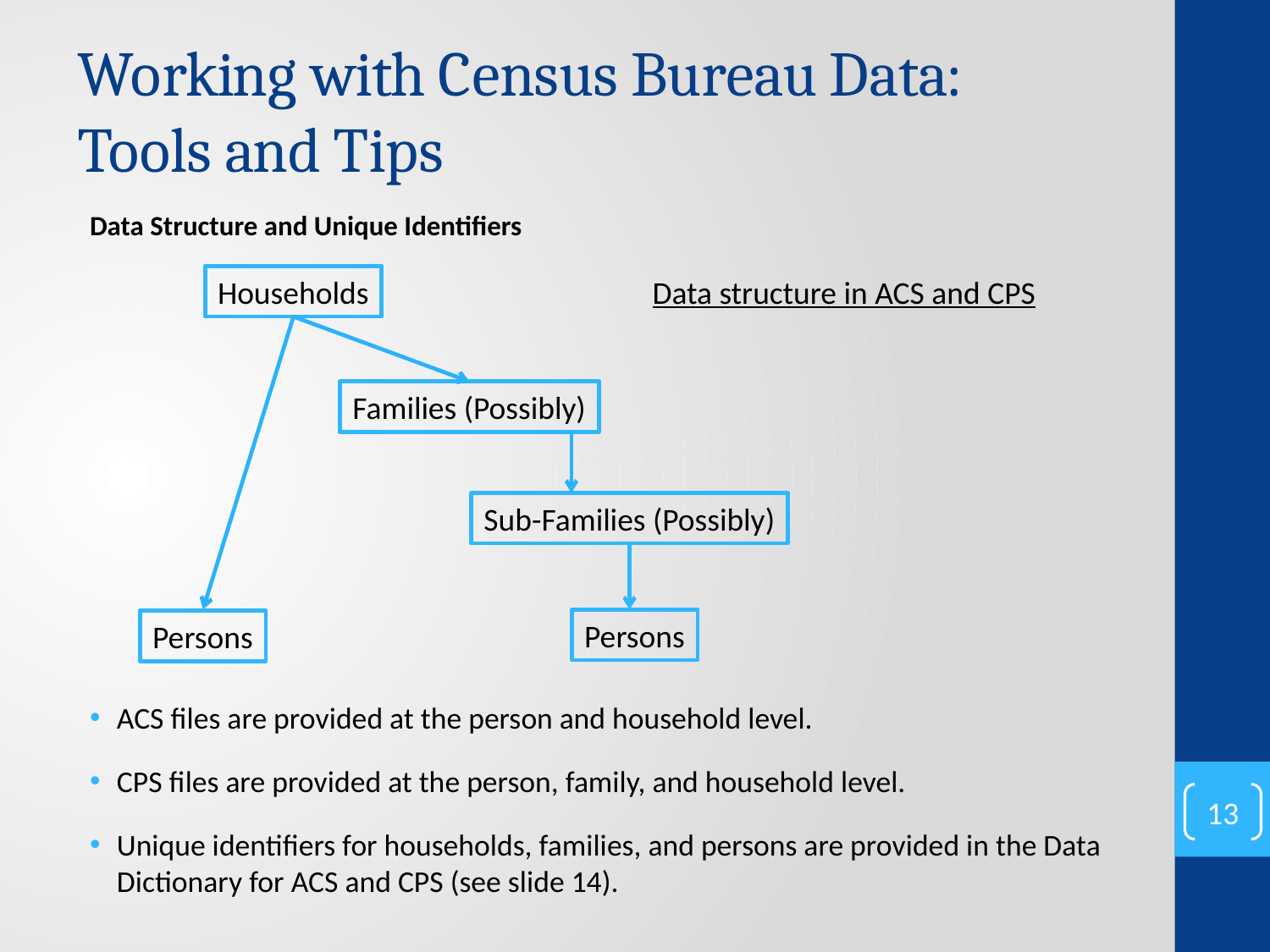

# Working with Census Bureau Data: Tools and Tips
Data Structure and Unique Identifiers

ACS files are provided at the person and household level.

CPS files are provided at the person, family, and household level.

Unique identifiers for households, families, and persons are provided in the Data Dictionary for ACS and CPS (see slide 14).
Households
Data structure in ACS and CPS
Families (Possibly)
Sub-Families (Possibly)
Persons
Persons
13